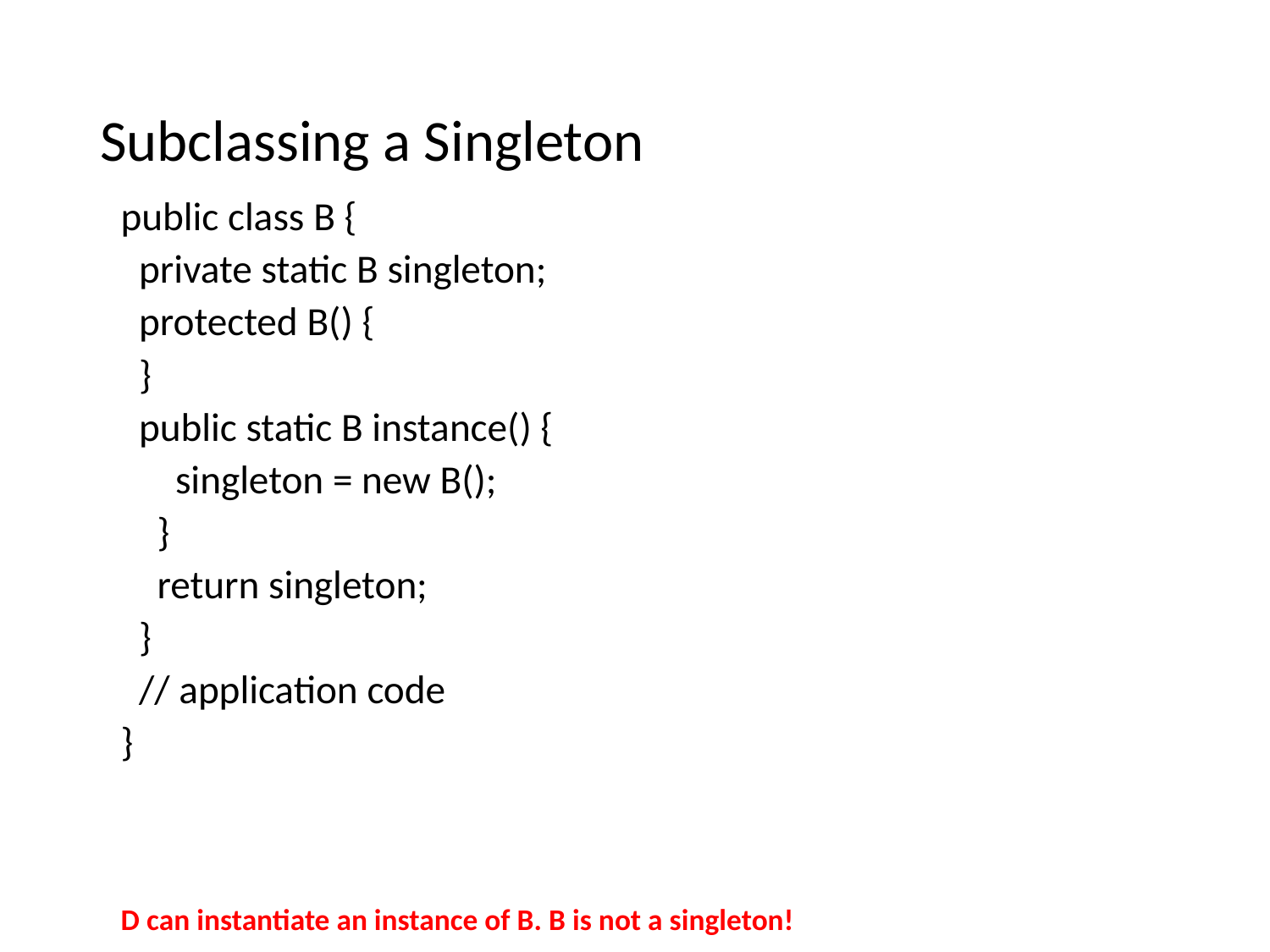

# Subclassing a Singleton
public class B {
  private static B singleton;
  protected B() {
  }
  public static B instance() {
      singleton = new B();
    }
    return singleton;
  }
  // application code
}

D can instantiate an instance of B. B is not a singleton!